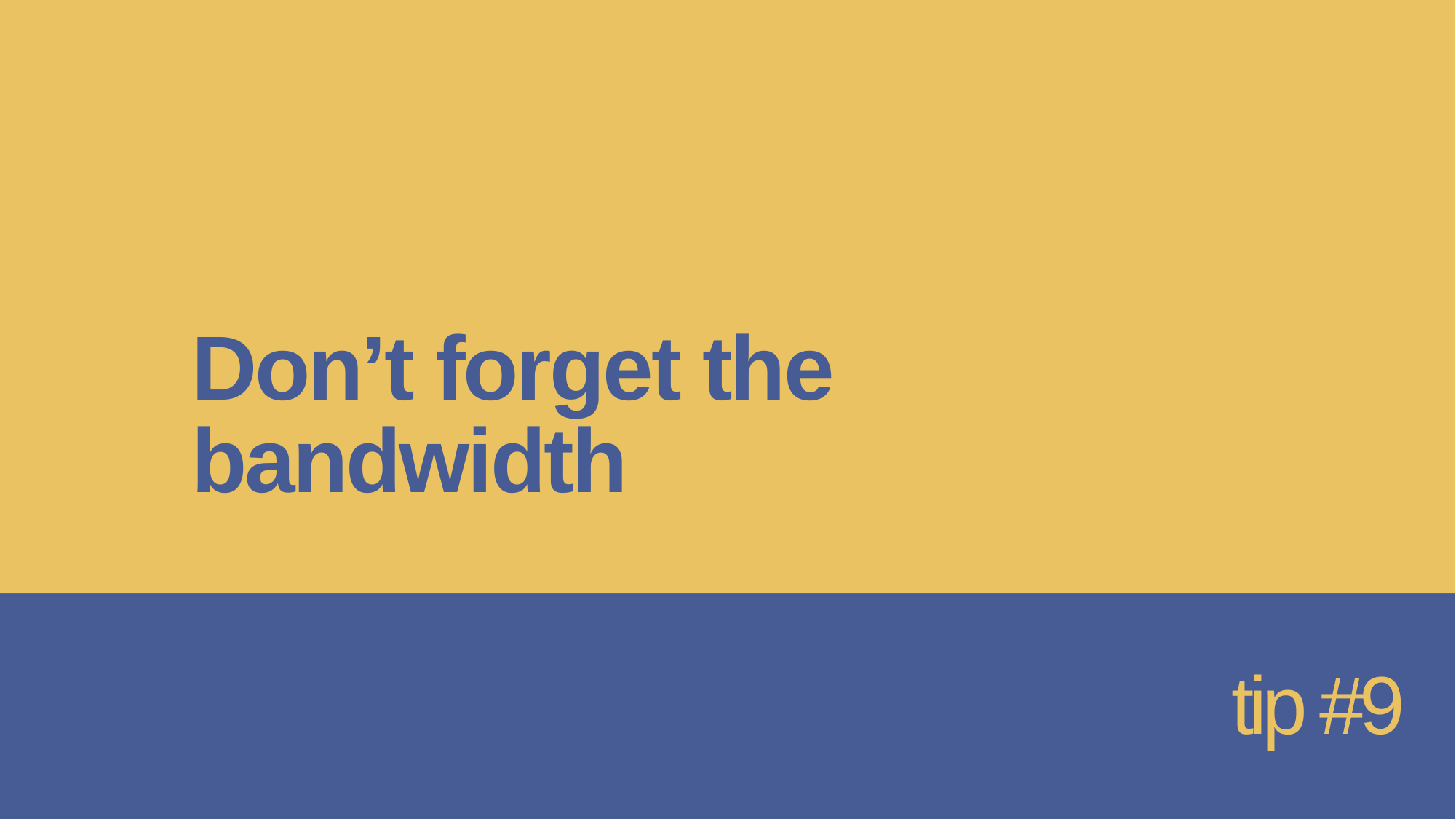

# Don’t forget the bandwidth

tip #9